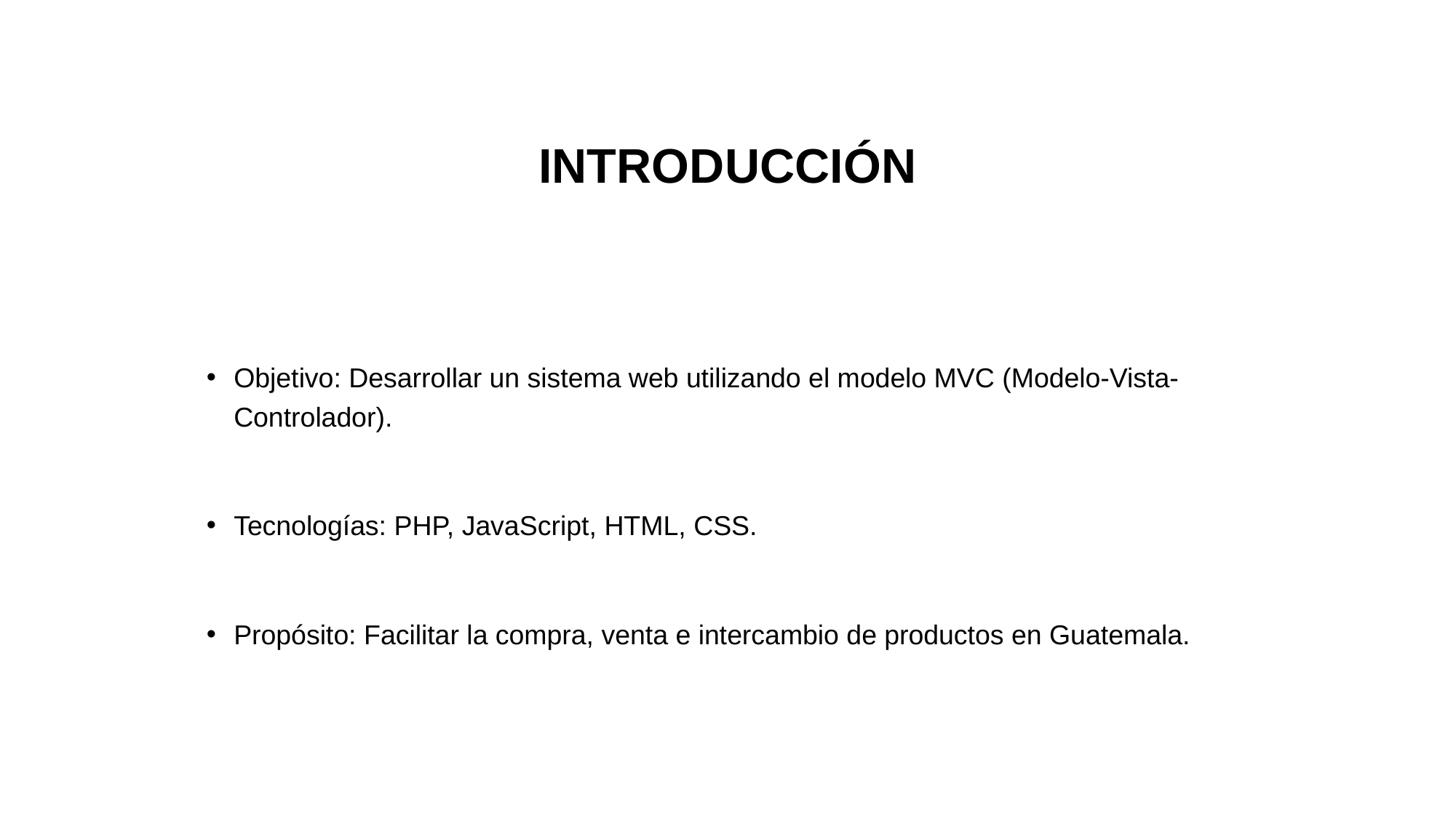

# INTRODUCCIÓN

Objetivo: Desarrollar un sistema web utilizando el modelo MVC (Modelo-Vista-Controlador).

Tecnologías: PHP, JavaScript, HTML, CSS.

Propósito: Facilitar la compra, venta e intercambio de productos en Guatemala.